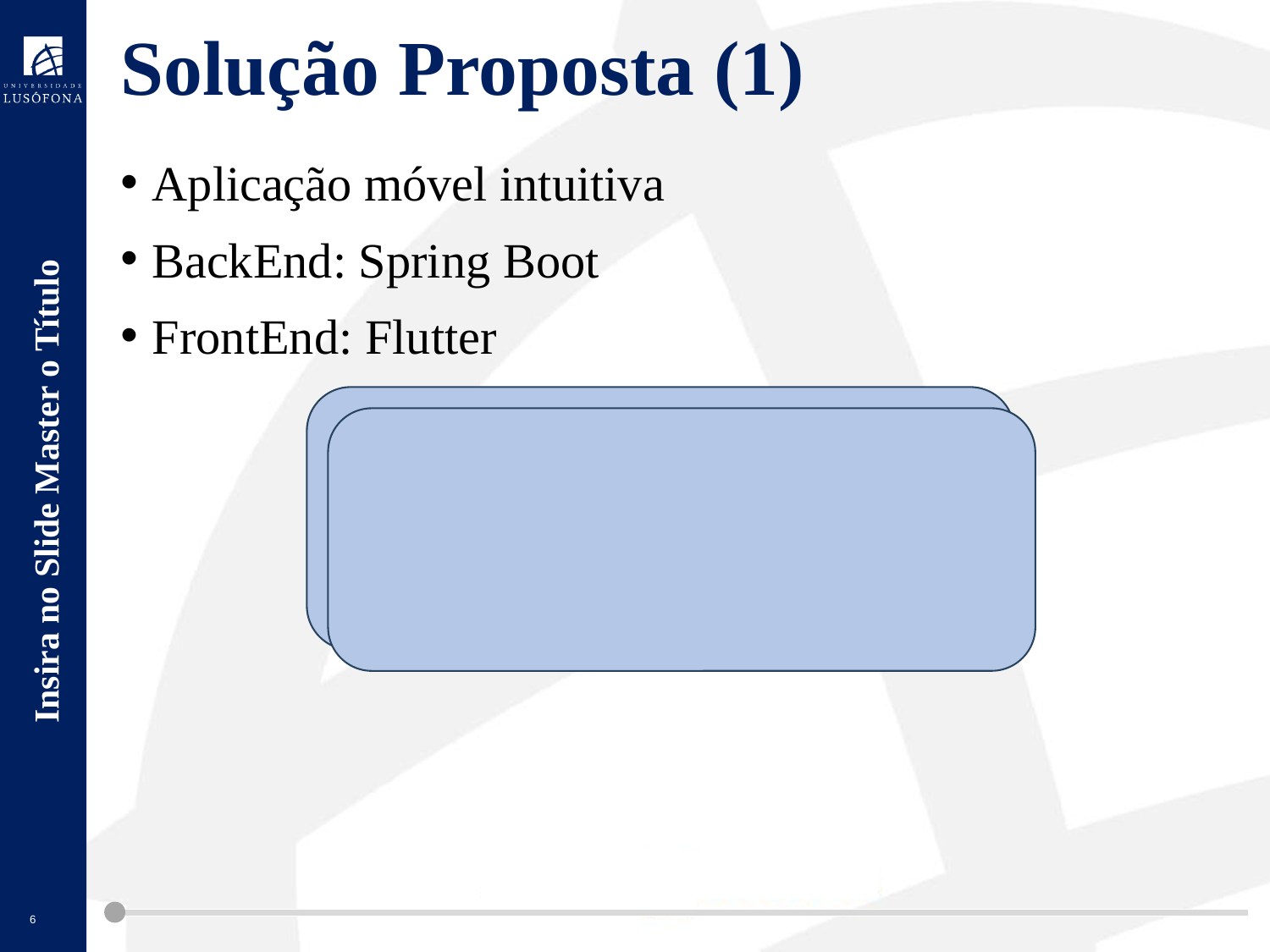

# Solução Proposta (1)
Aplicação móvel intuitiva
BackEnd: Spring Boot
FrontEnd: Flutter